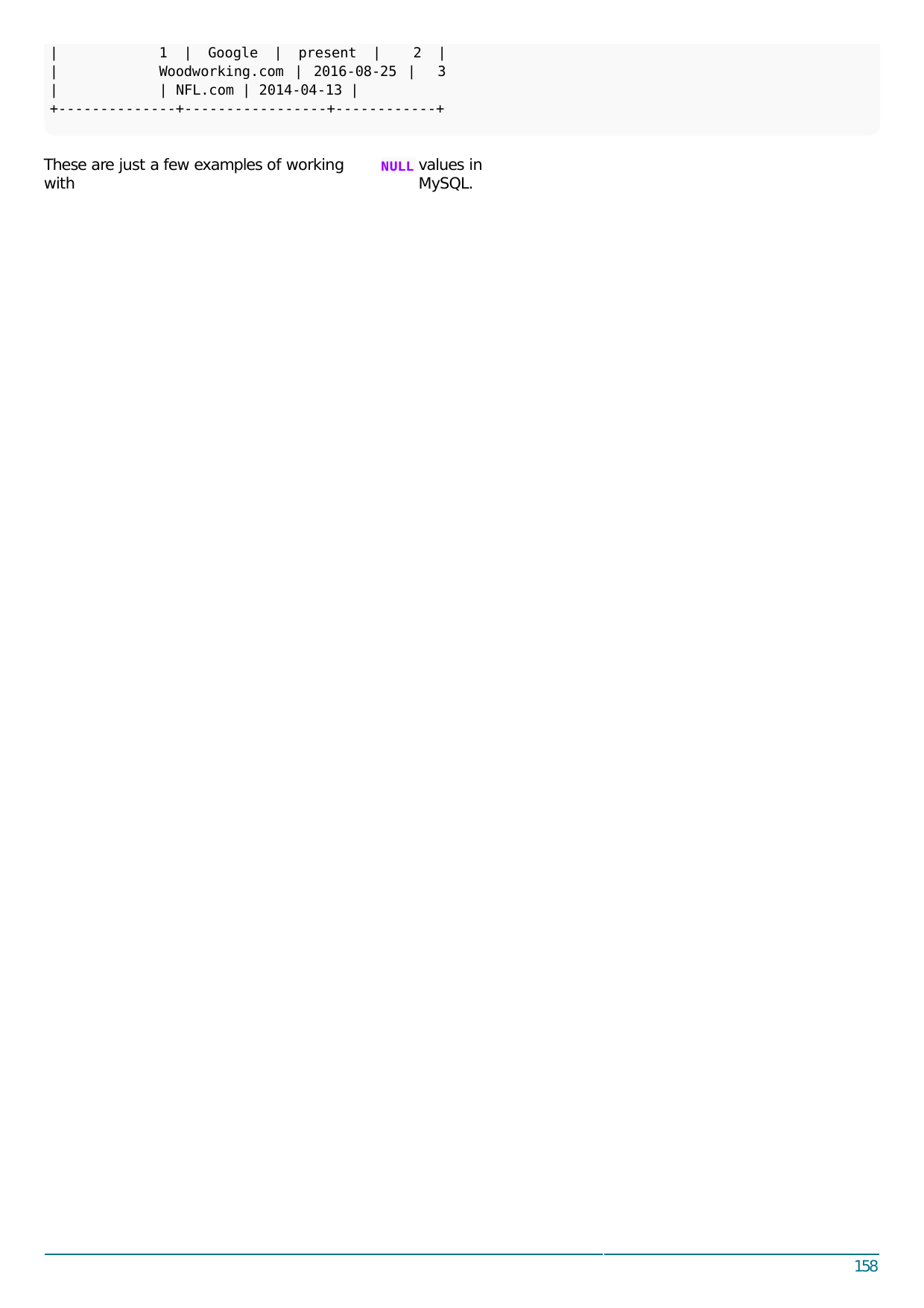

|
|
|
1 | Google | present |  2 | Woodworking.com | 2016-08-25 |  3 | NFL.com | 2014-04-13 |

+--------------+-----------------+------------+
These are just a few examples of working with
values in MySQL.
NULL

158